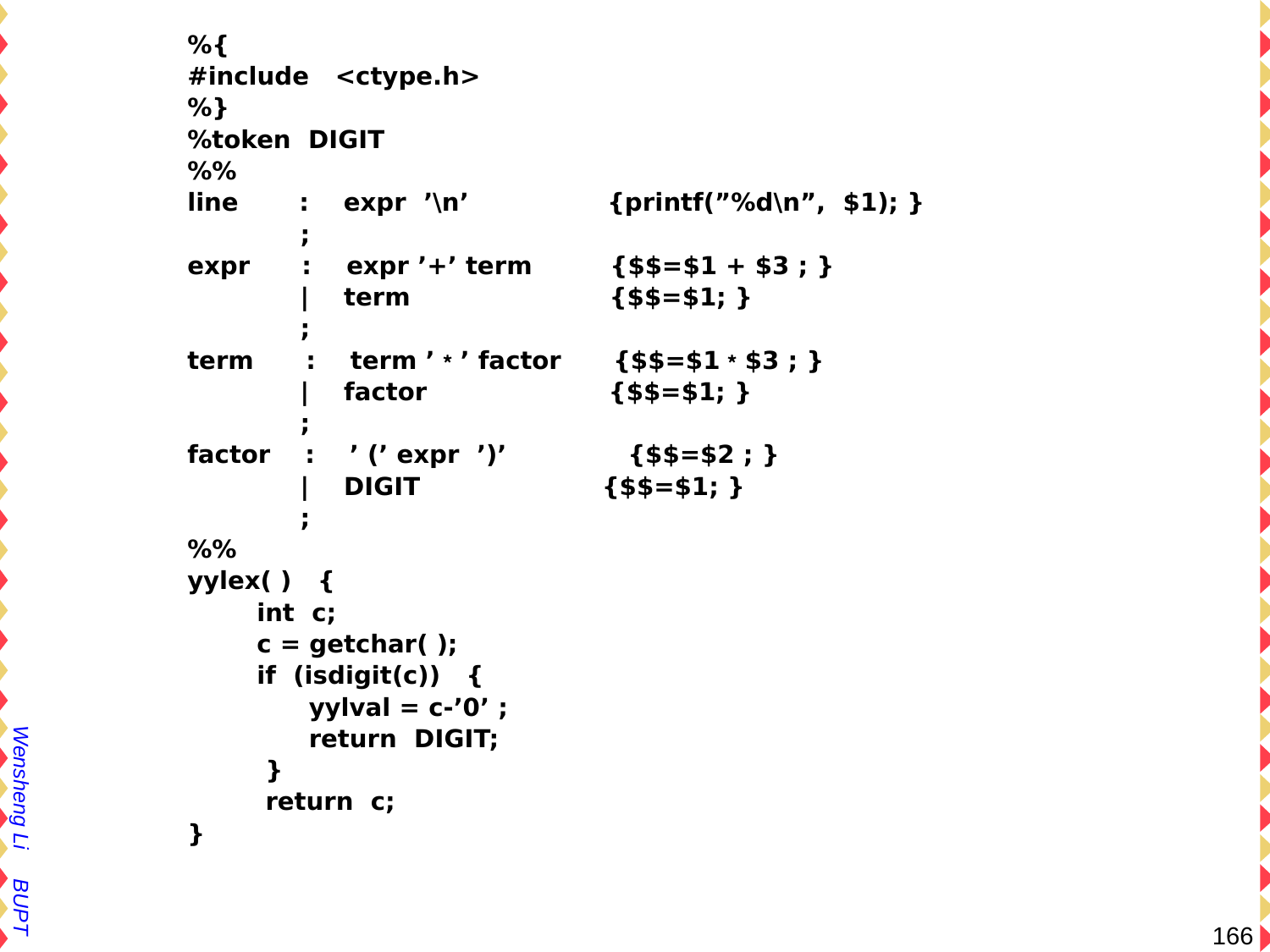

%{
#include   <ctype.h>
%}
%token  DIGIT
%%
line       :    expr  ’\n’                {printf(”%d\n”,  $1); }
             ;
expr      :    expr ’+’ term         {$$=$1 + $3 ; }
             |    term                       {$$=$1; }
             ;
term      :    term ’﹡’ factor      {$$=$1﹡$3 ; }
             |    factor                     {$$=$1; }
             ;
factor    :    ’ (’ expr  ’)’              {$$=$2 ; }
             |    DIGIT                     {$$=$1; }
             ;
%%
yylex( )   {
        int  c;
        c = getchar( );
        if  (isdigit(c))   {
              yylval = c-’0’ ;
              return  DIGIT;
         }
         return  c;
}
166